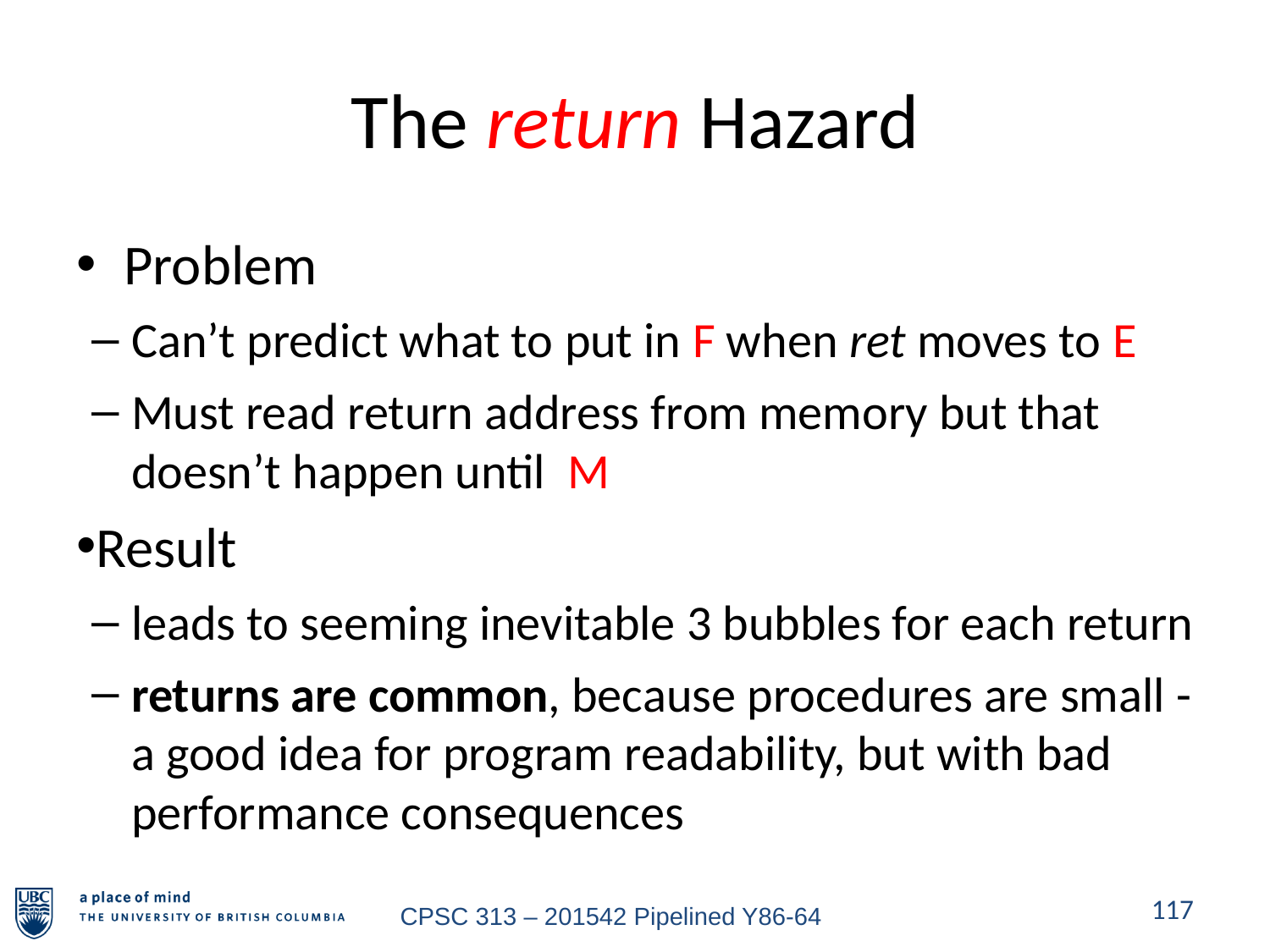

# The return Hazard
Problem
Can’t predict what to put in F when ret moves to E
Must read return address from memory but that doesn’t happen until  M
Result
leads to seeming inevitable 3 bubbles for each return
returns are common, because procedures are small - a good idea for program readability, but with bad performance consequences
117